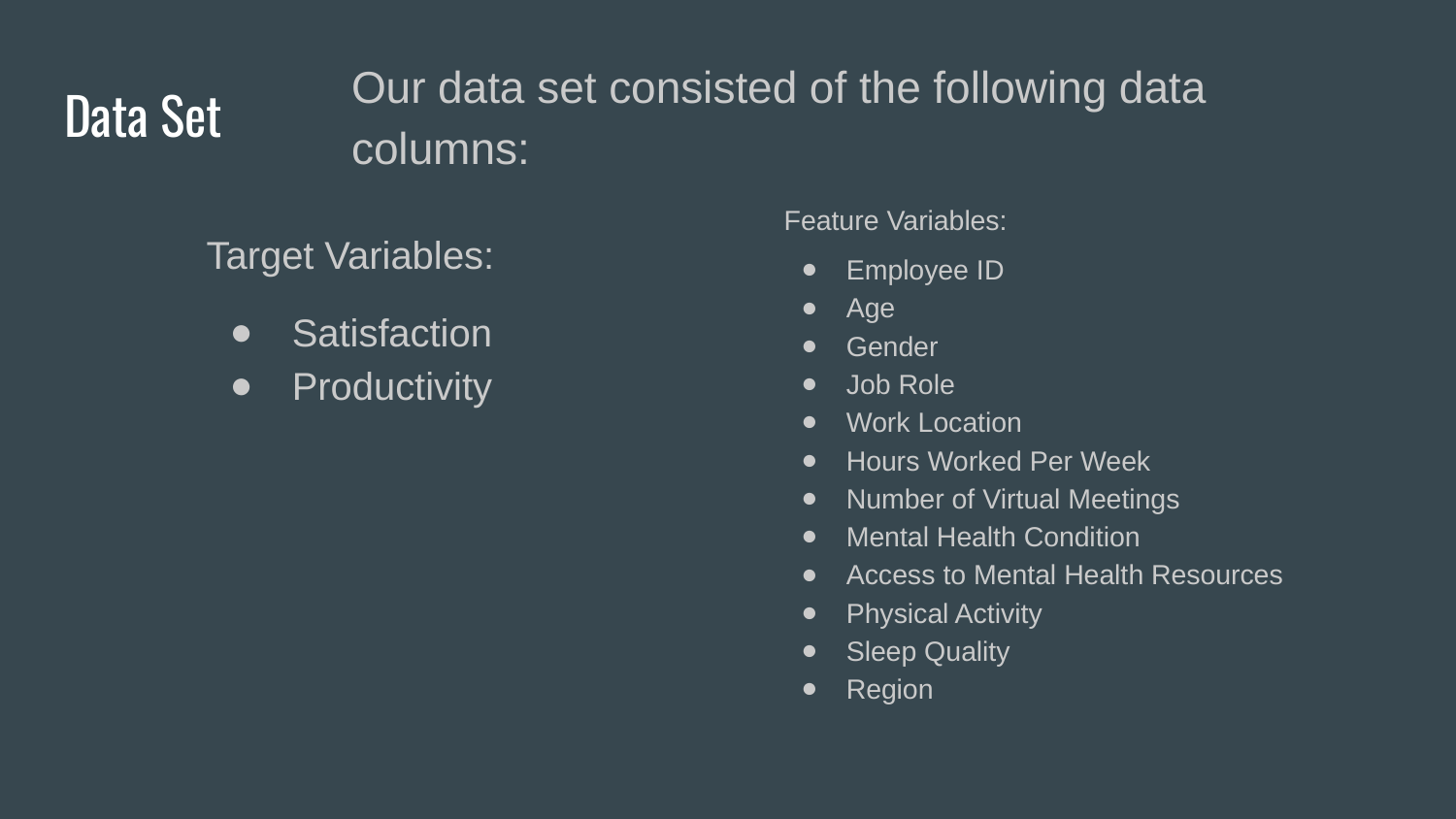

Our data set consisted of the following data columns:
# Data Set

Target Variables:
Satisfaction
Productivity

Feature Variables:
Employee ID
Age
Gender
Job Role
Work Location
Hours Worked Per Week
Number of Virtual Meetings
Mental Health Condition
Access to Mental Health Resources
Physical Activity
Sleep Quality
Region